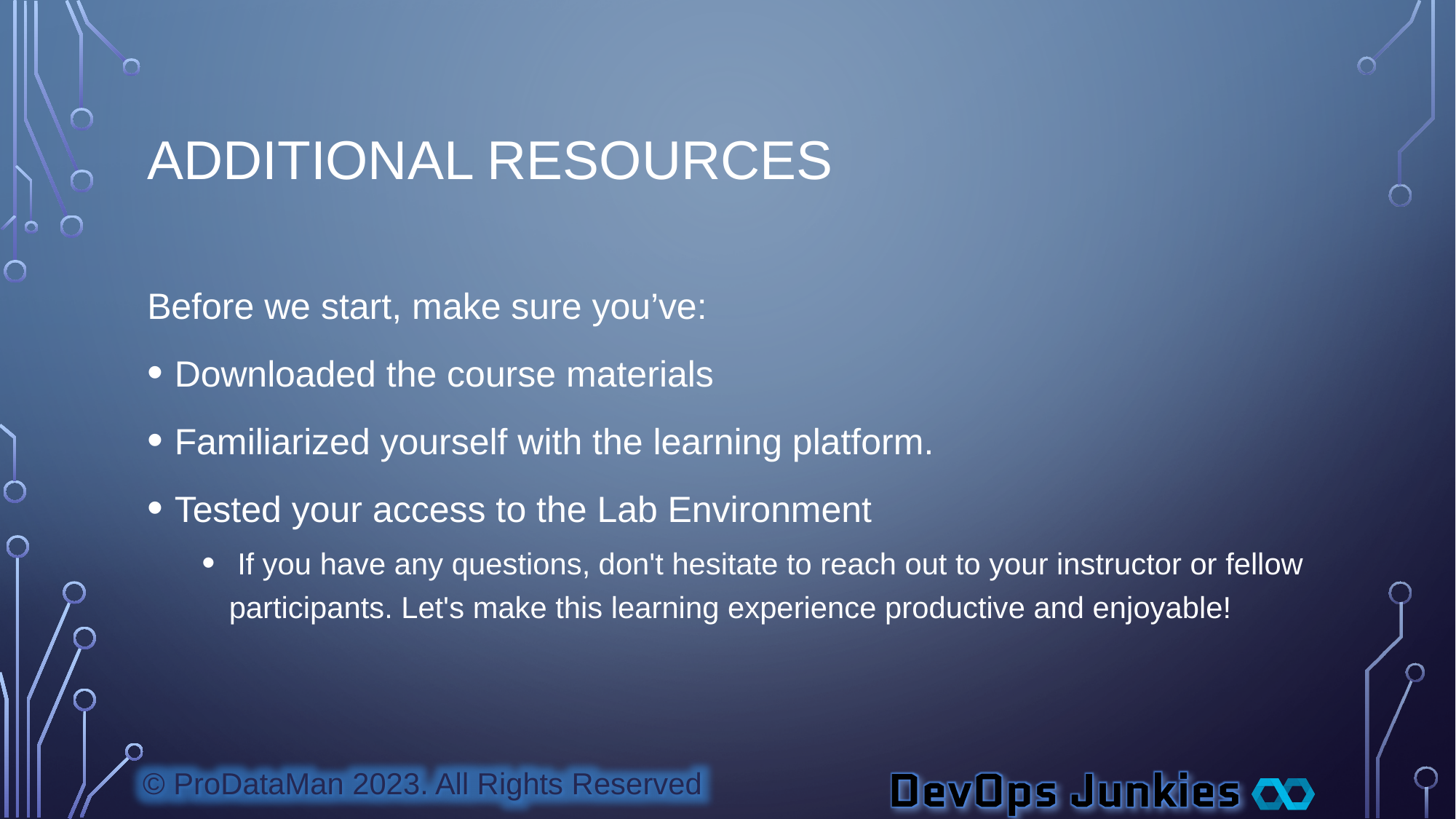

# Additional Resources
Before we start, make sure you’ve:
Downloaded the course materials
Familiarized yourself with the learning platform.
Tested your access to the Lab Environment
 If you have any questions, don't hesitate to reach out to your instructor or fellow participants. Let's make this learning experience productive and enjoyable!